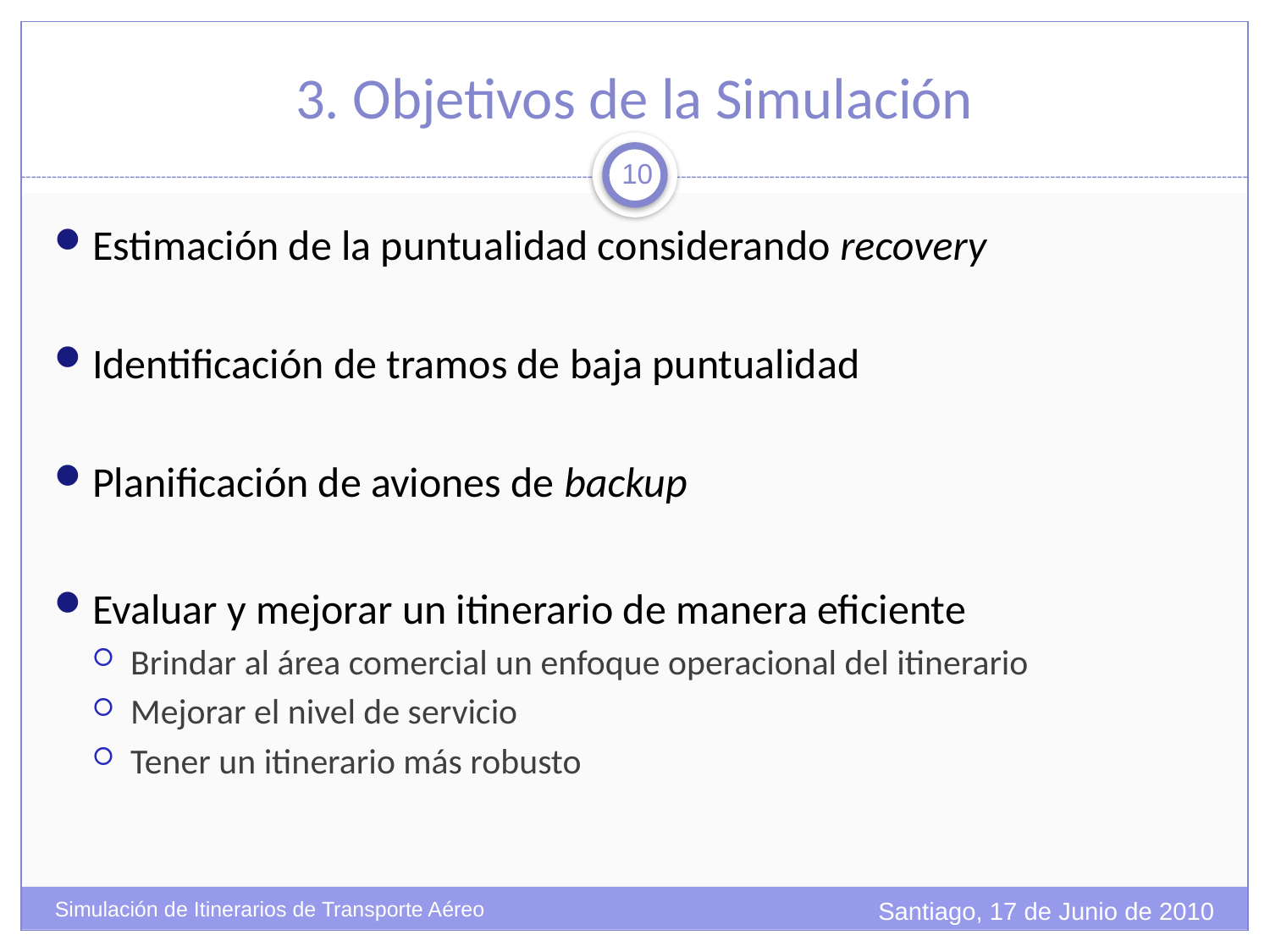

# 3. Objetivos de la Simulación
10
Estimación de la puntualidad considerando recovery

Identificación de tramos de baja puntualidad

Planificación de aviones de backup

Evaluar y mejorar un itinerario de manera eficiente
Brindar al área comercial un enfoque operacional del itinerario
Mejorar el nivel de servicio
Tener un itinerario más robusto
Santiago, 17 de Junio de 2010
Simulación de Itinerarios de Transporte Aéreo